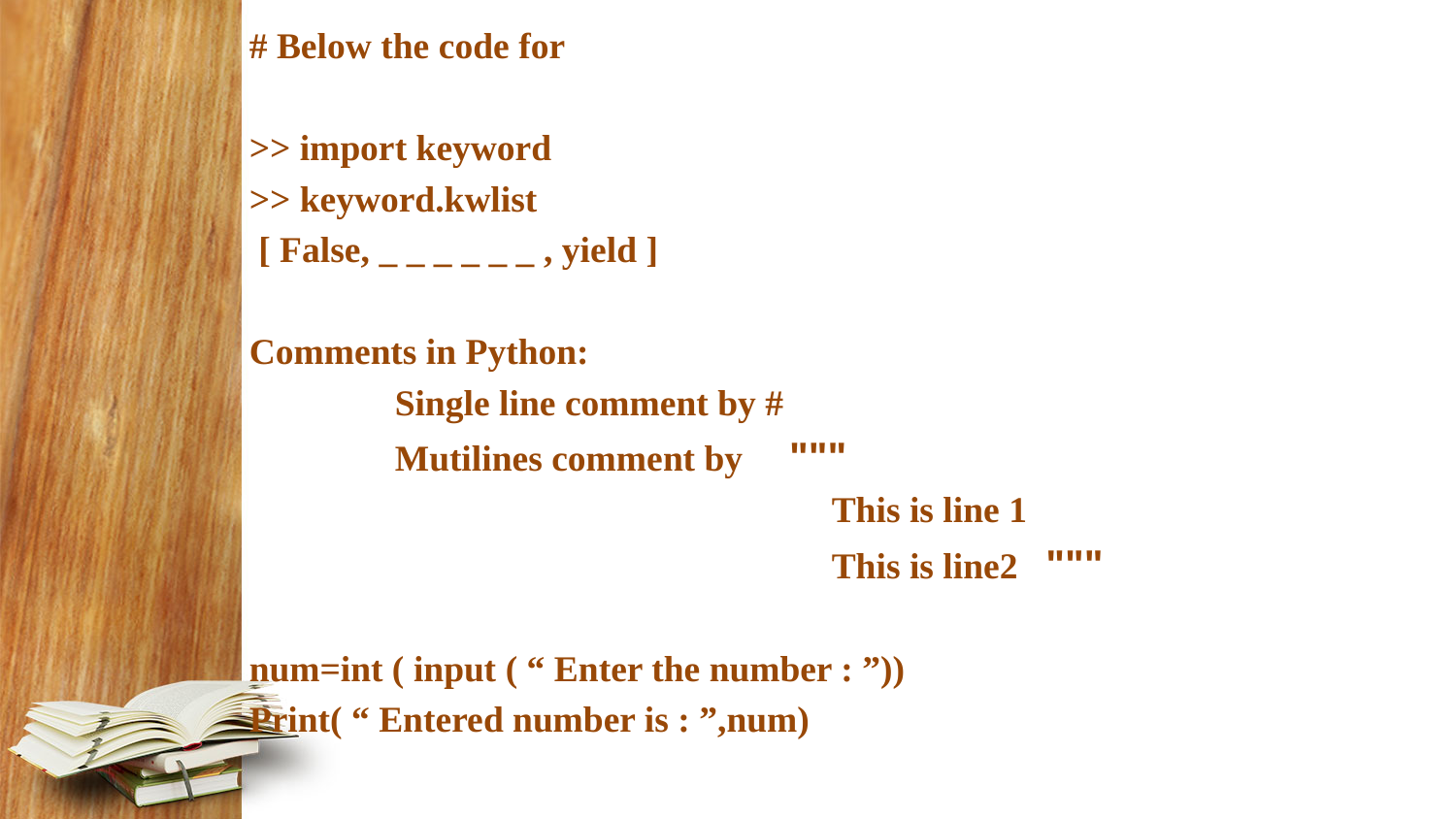

# Below the code for

>> import keyword
>> keyword.kwlist
 [ False, _ _ _ _ _ _ , yield ]

Comments in Python:
	Single line comment by #
	Mutilines comment by     """
				This is line 1
				This is line2   """

num=int ( input ( “ Enter the number : ”))
Print( “ Entered number is : ”,num)